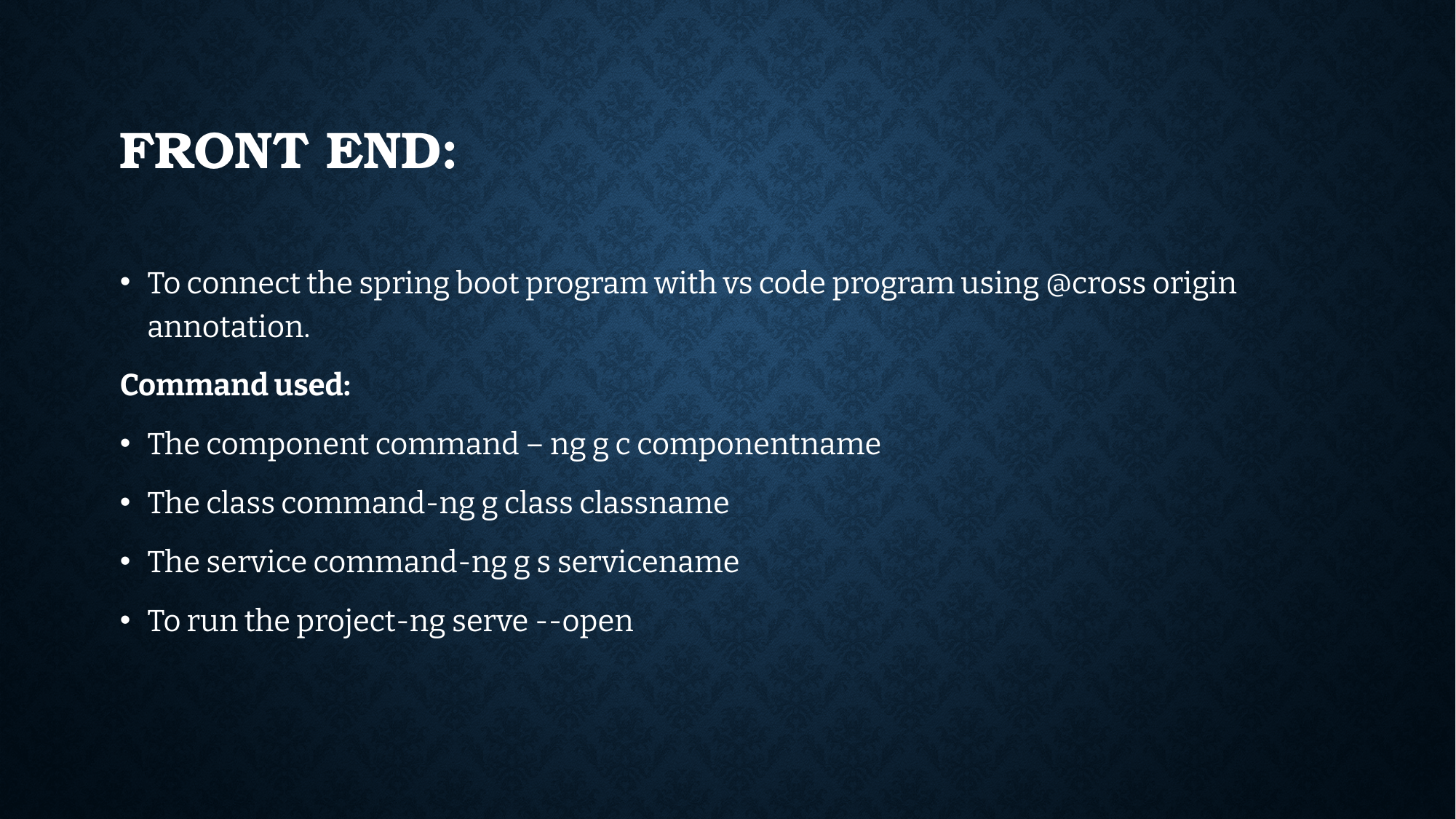

# FRONT END:
To connect the spring boot program with vs code program using @cross origin annotation.
Command used:
The component command – ng g c componentname
The class command-ng g class classname
The service command-ng g s servicename
To run the project-ng serve --open